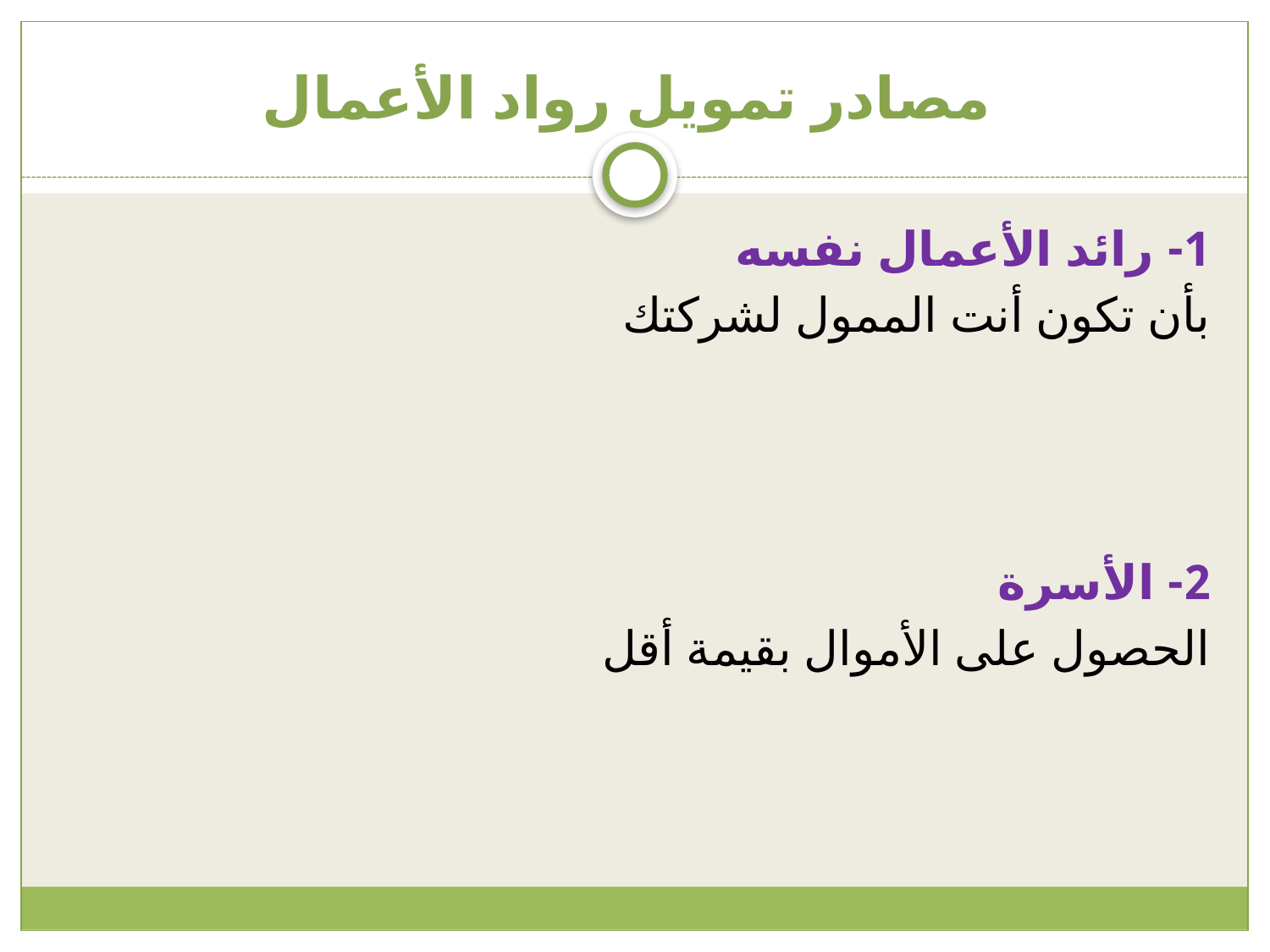

# مصادر تمويل رواد الأعمال
1- رائد الأعمال نفسه
بأن تكون أنت الممول لشركتك

2- الأسرة
الحصول على الأموال بقيمة أقل